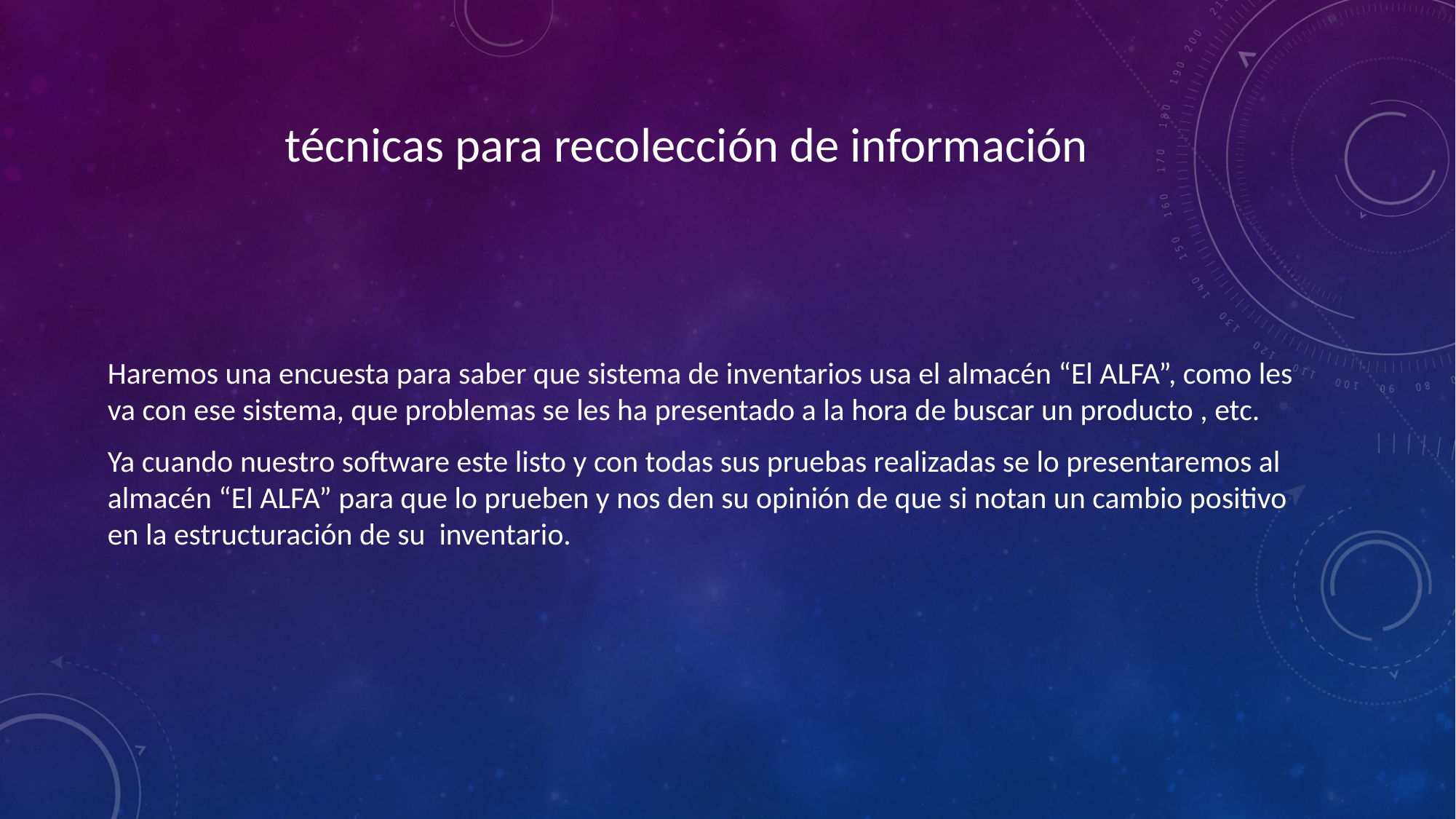

# técnicas para recolección de información
Haremos una encuesta para saber que sistema de inventarios usa el almacén “El ALFA”, como les va con ese sistema, que problemas se les ha presentado a la hora de buscar un producto , etc.
Ya cuando nuestro software este listo y con todas sus pruebas realizadas se lo presentaremos al  almacén “El ALFA” para que lo prueben y nos den su opinión de que si notan un cambio positivo en la estructuración de su  inventario.